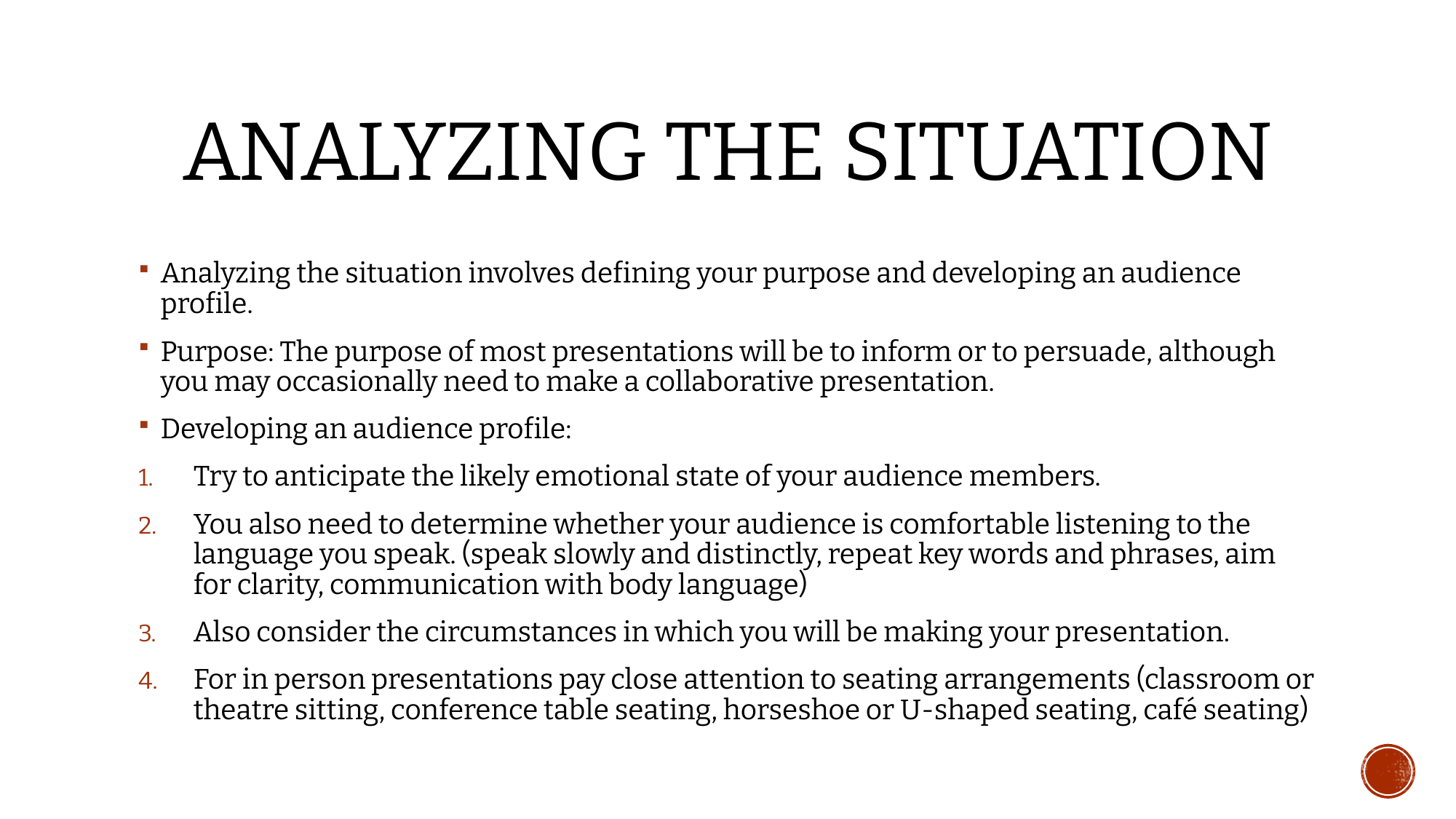

# Analyzing the situation
Analyzing the situation involves defining your purpose and developing an audience profile.
Purpose: The purpose of most presentations will be to inform or to persuade, although you may occasionally need to make a collaborative presentation.
Developing an audience profile:
Try to anticipate the likely emotional state of your audience members.
You also need to determine whether your audience is comfortable listening to the language you speak. (speak slowly and distinctly, repeat key words and phrases, aim for clarity, communication with body language)
Also consider the circumstances in which you will be making your presentation.
For in person presentations pay close attention to seating arrangements (classroom or theatre sitting, conference table seating, horseshoe or U-shaped seating, café seating)